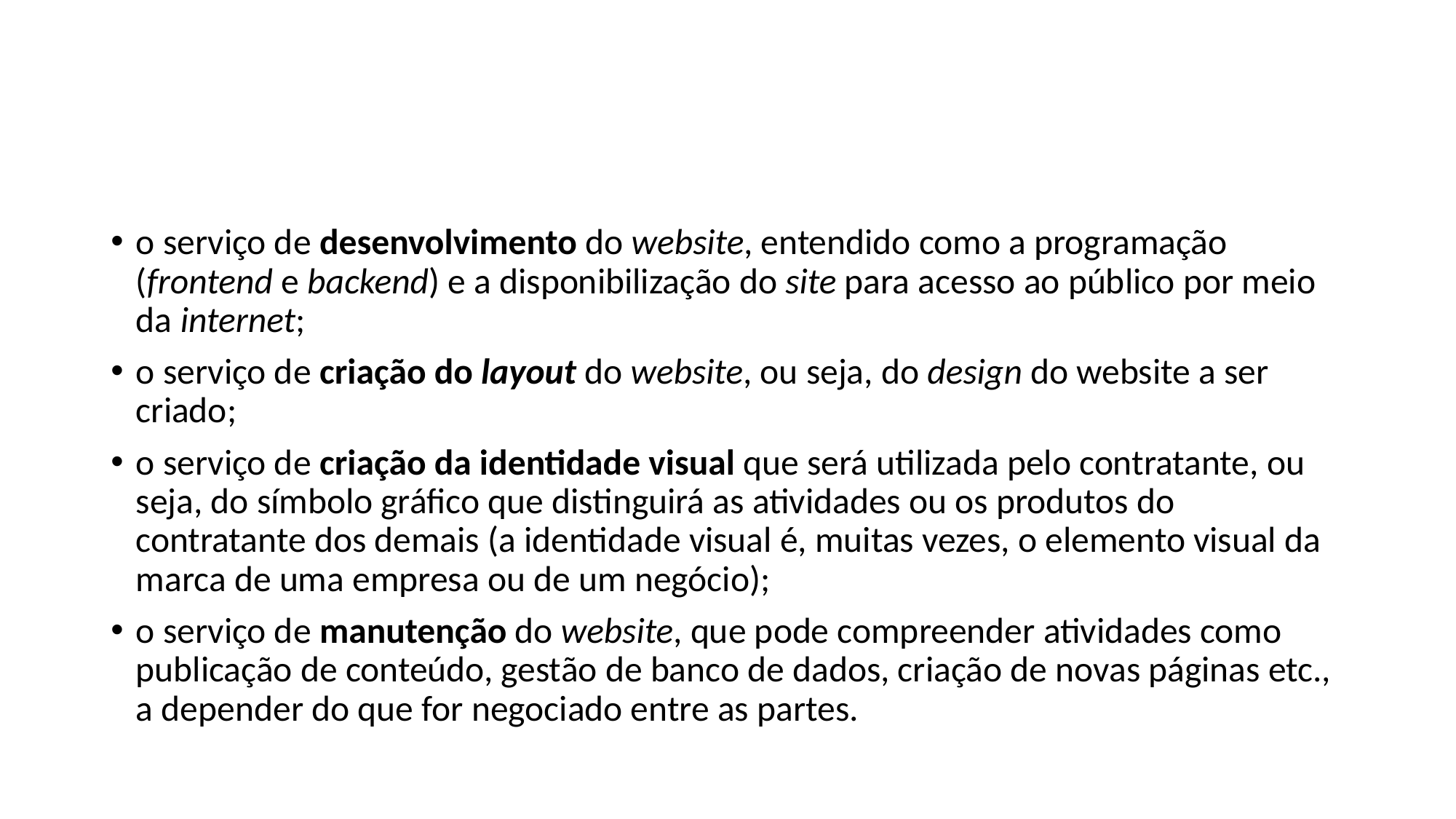

#
o serviço de desenvolvimento do website, entendido como a programação (frontend e backend) e a disponibilização do site para acesso ao público por meio da internet;
o serviço de criação do layout do website, ou seja, do design do website a ser criado;
o serviço de criação da identidade visual que será utilizada pelo contratante, ou seja, do símbolo gráfico que distinguirá as atividades ou os produtos do contratante dos demais (a identidade visual é, muitas vezes, o elemento visual da marca de uma empresa ou de um negócio);
o serviço de manutenção do website, que pode compreender atividades como publicação de conteúdo, gestão de banco de dados, criação de novas páginas etc., a depender do que for negociado entre as partes.